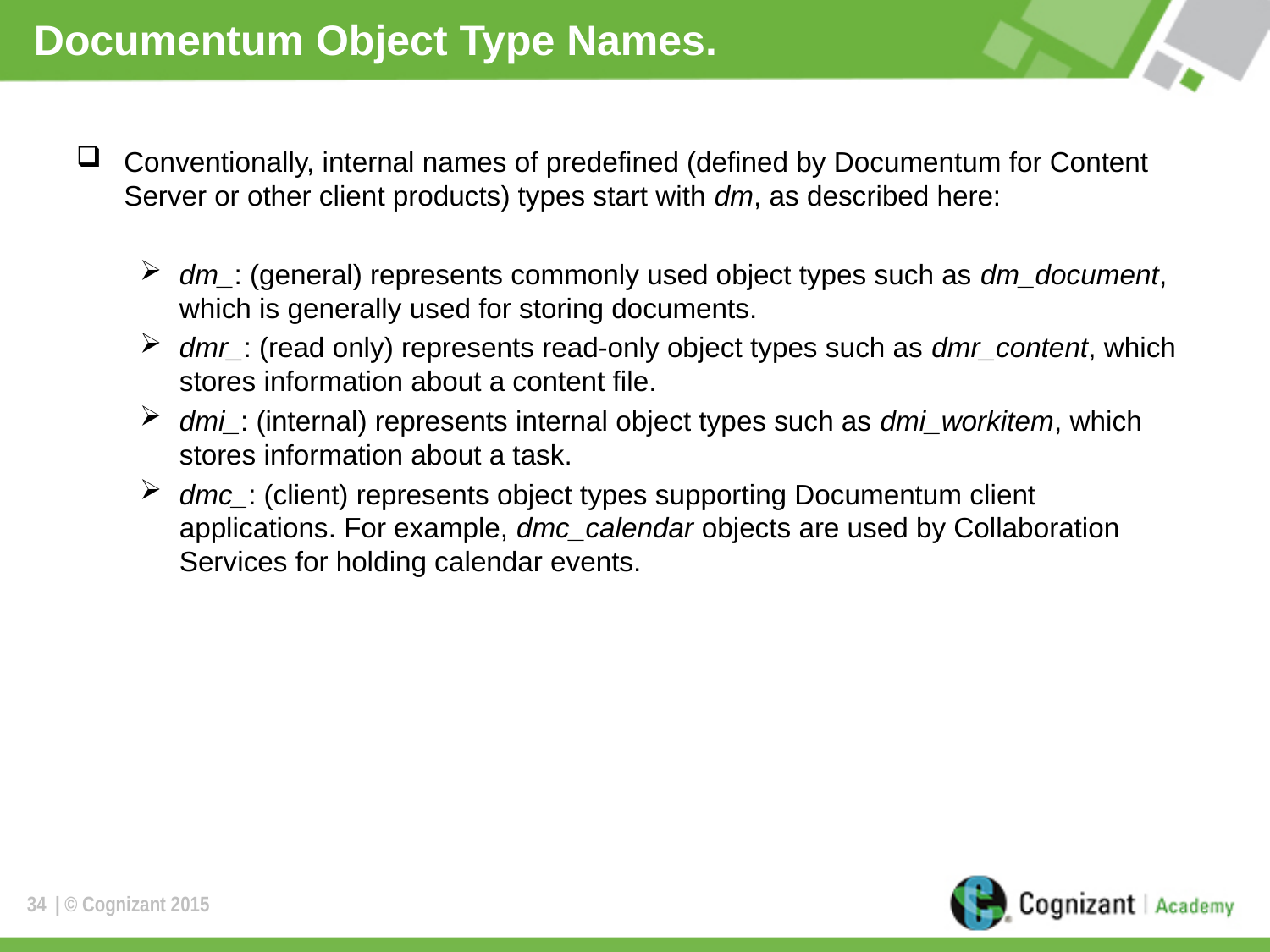

# Documentum Object Type Names.
Conventionally, internal names of predefined (defined by Documentum for Content Server or other client products) types start with dm, as described here:

dm_: (general) represents commonly used object types such as dm_document, which is generally used for storing documents.
dmr_: (read only) represents read-only object types such as dmr_content, which stores information about a content file.
dmi_: (internal) represents internal object types such as dmi_workitem, which stores information about a task.
dmc_: (client) represents object types supporting Documentum client applications. For example, dmc_calendar objects are used by Collaboration Services for holding calendar events.

34
| © Cognizant 2015